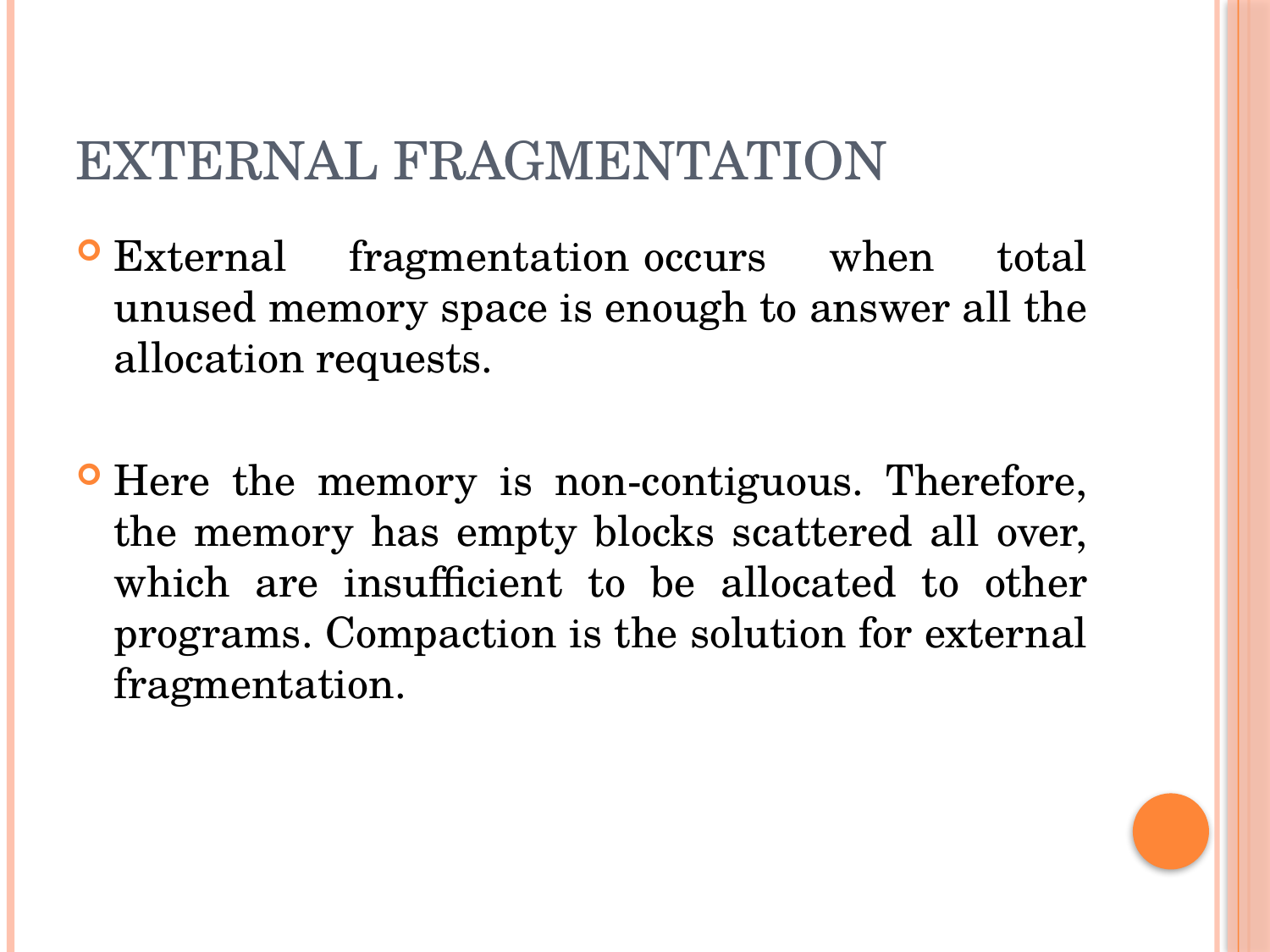

# EXTERNAL FRAGMENTATION
External fragmentation occurs when total unused memory space is enough to answer all the allocation requests.

Here the memory is non-contiguous. Therefore, the memory has empty blocks scattered all over, which are insufficient to be allocated to other programs. Compaction is the solution for external fragmentation.